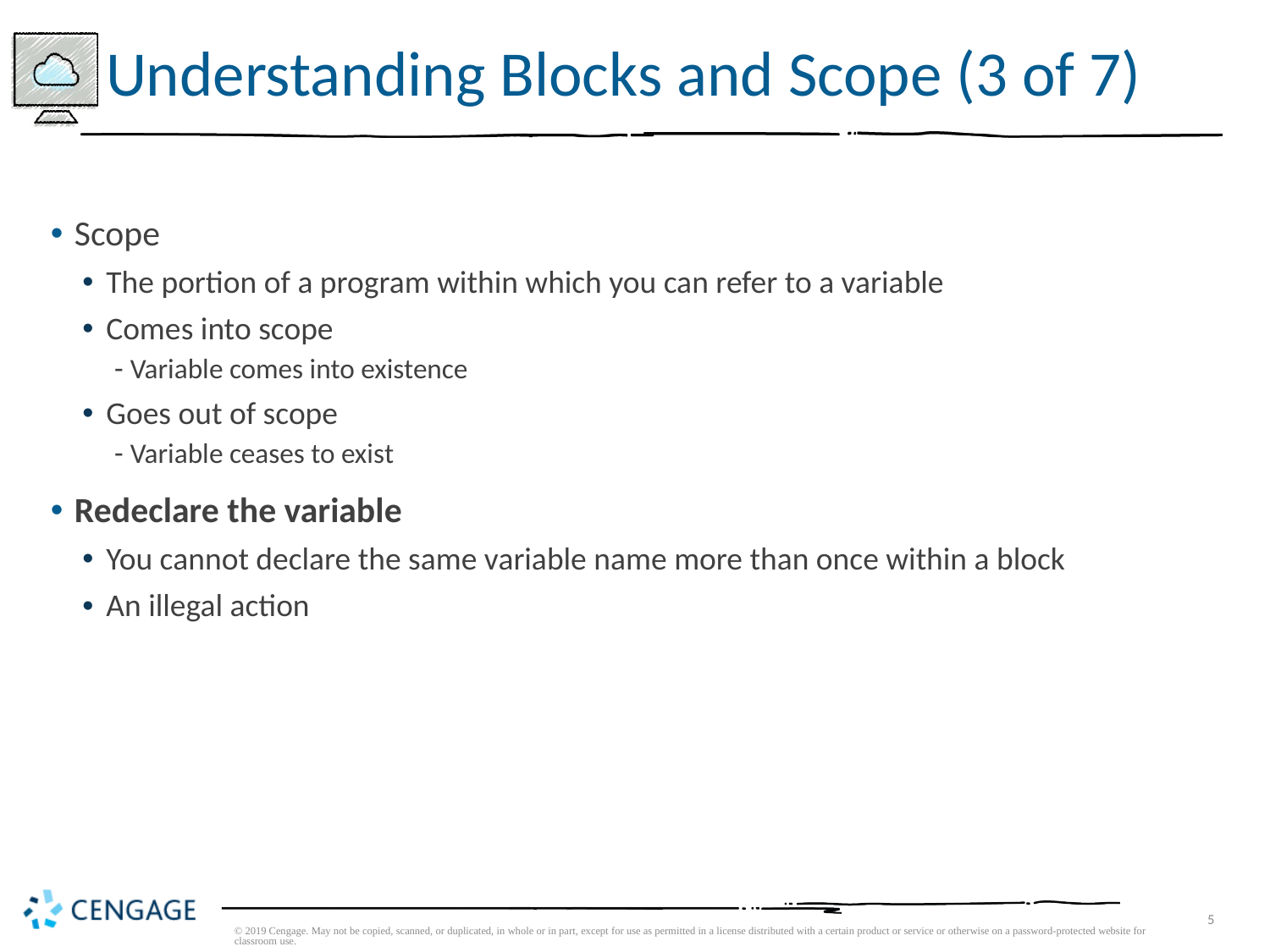

# Understanding Blocks and Scope (3 of 7)
Scope
The portion of a program within which you can refer to a variable
Comes into scope
Variable comes into existence
Goes out of scope
Variable ceases to exist
Redeclare the variable
You cannot declare the same variable name more than once within a block
An illegal action

© 2019 Cengage. May not be copied, scanned, or duplicated, in whole or in part, except for use as permitted in a license distributed with a certain product or service or otherwise on a password-protected website for classroom use.